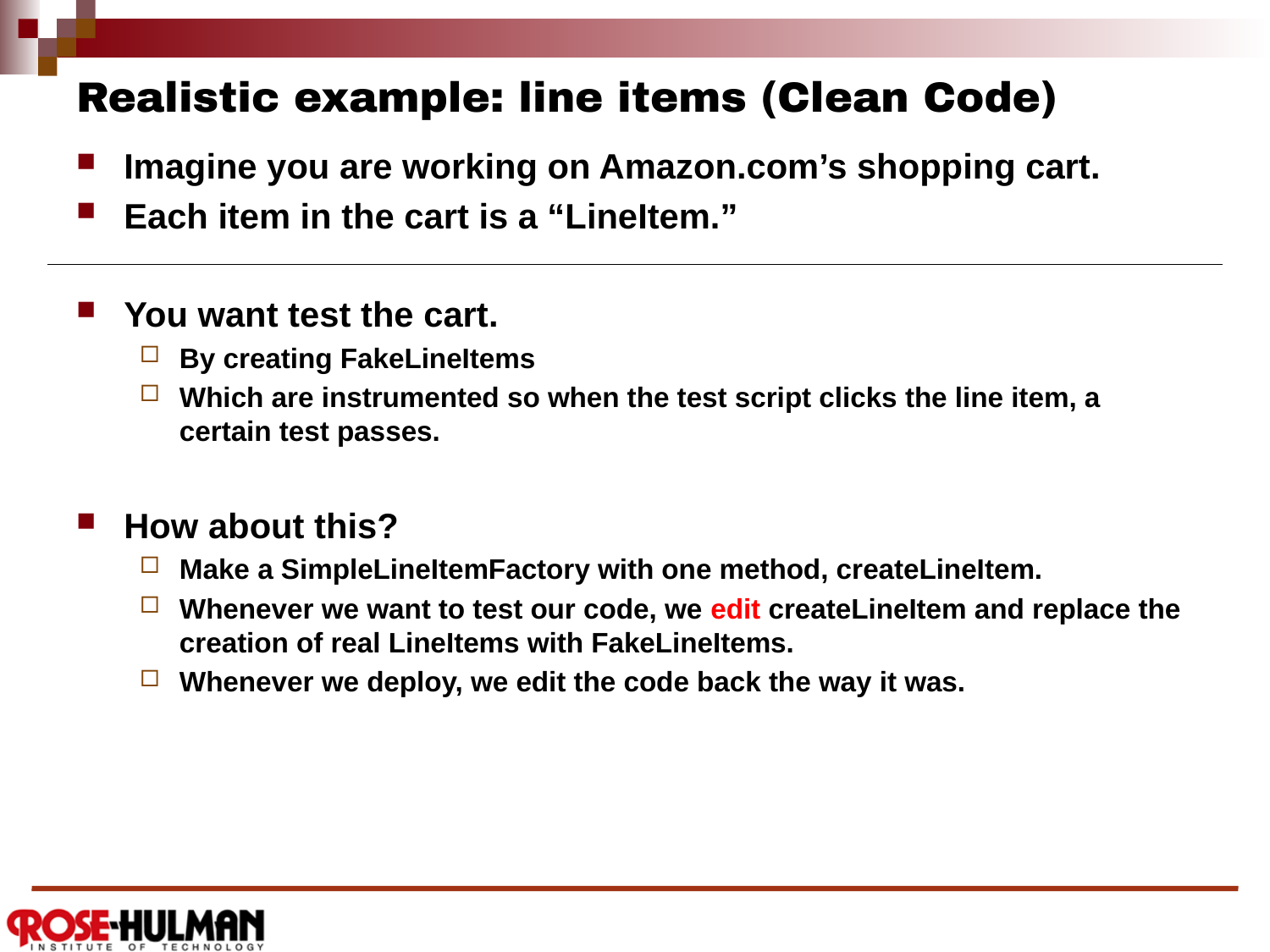

# Realistic example: line items (Clean Code)
Imagine you are working on Amazon.com’s shopping cart.
Each item in the cart is a “LineItem.”

You want test the cart.
By creating FakeLineItems
Which are instrumented so when the test script clicks the line item, a certain test passes.

How about this?
Make a SimpleLineItemFactory with one method, createLineItem.
Whenever we want to test our code, we edit createLineItem and replace the creation of real LineItems with FakeLineItems.
Whenever we deploy, we edit the code back the way it was.